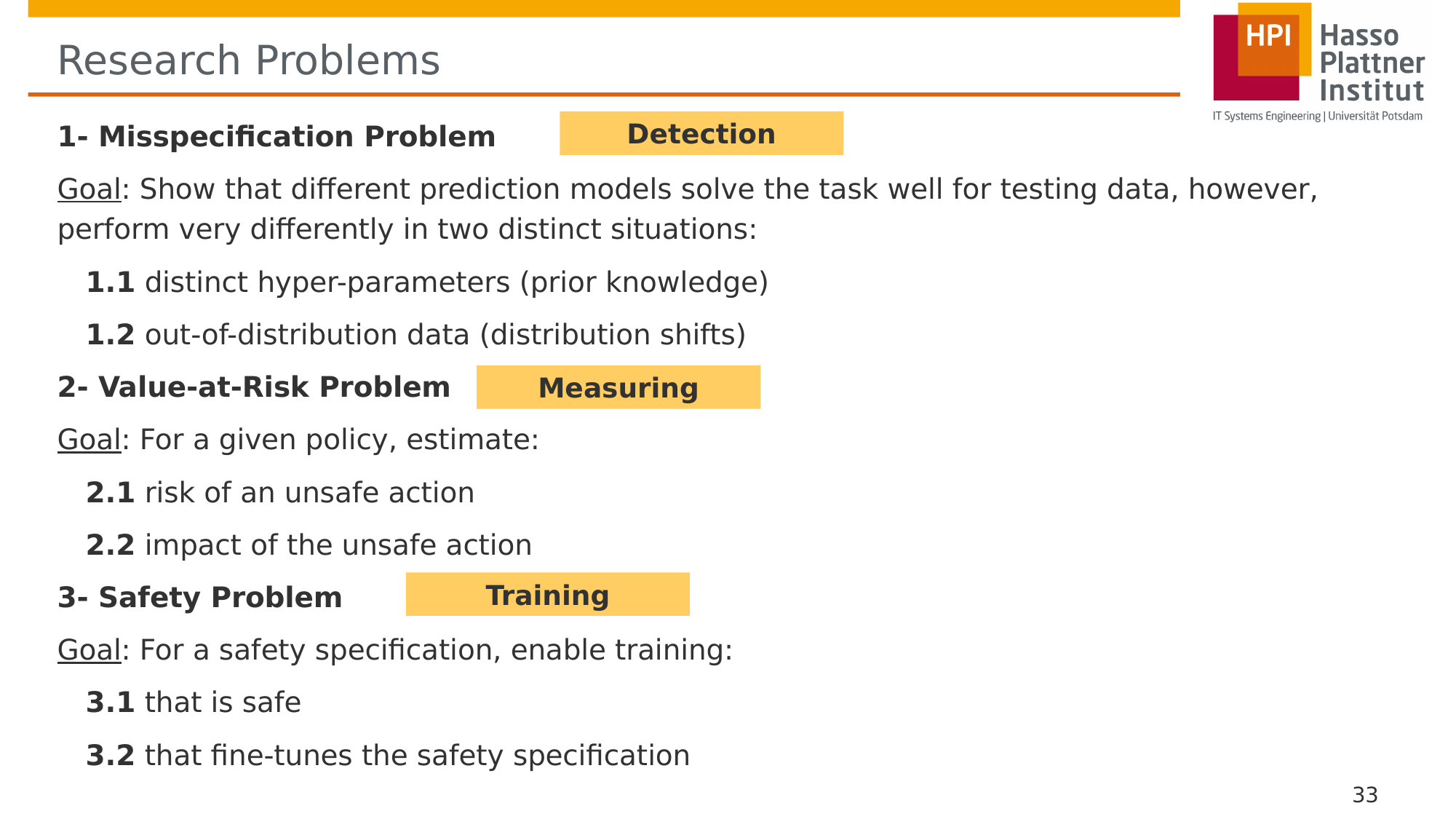

# Research Problems
1- Misspecification Problem
Goal: Show that different prediction models solve the task well for testing data, however, perform very differently in two distinct situations:
1.1 distinct hyper-parameters (prior knowledge)
1.2 out-of-distribution data (distribution shifts)
2- Value-at-Risk Problem
Goal: For a given policy, estimate:
2.1 risk of an unsafe action
2.2 impact of the unsafe action
3- Safety Problem
Goal: For a safety specification, enable training:
3.1 that is safe
3.2 that fine-tunes the safety specification
Detection
Measuring
Training
33